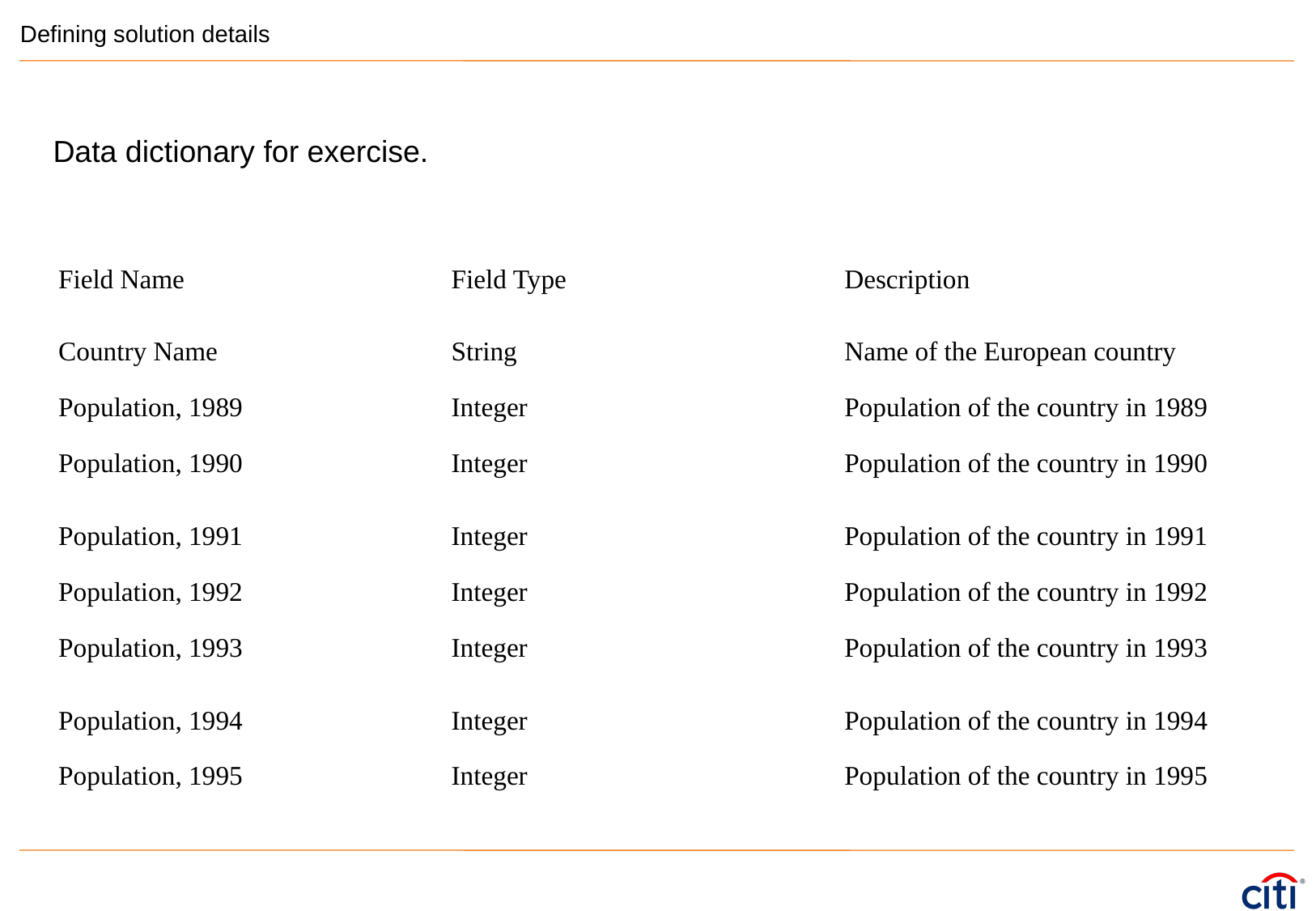

Defining solution details
Data dictionary for exercise.
| Field Name | Field Type | Description |
| --- | --- | --- |
| Country Name | String | Name of the European country |
| Population, 1989 | Integer | Population of the country in 1989 |
| Population, 1990 | Integer | Population of the country in 1990 |
| Population, 1991 | Integer | Population of the country in 1991 |
| Population, 1992 | Integer | Population of the country in 1992 |
| Population, 1993 | Integer | Population of the country in 1993 |
| Population, 1994 | Integer | Population of the country in 1994 |
| Population, 1995 | Integer | Population of the country in 1995 |